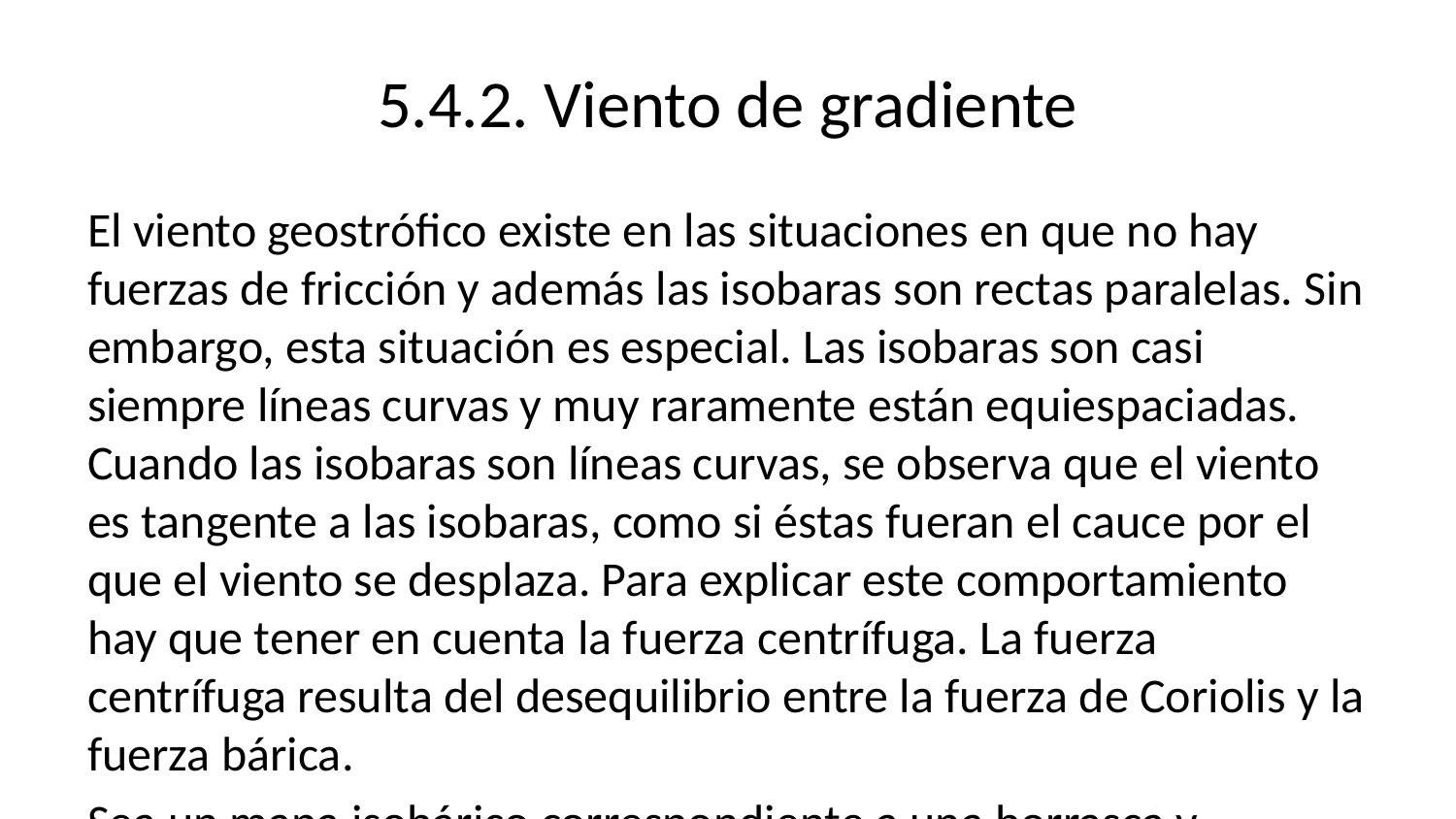

# 5.4.2. Viento de gradiente
El viento geostrófico existe en las situaciones en que no hay fuerzas de fricción y además las isobaras son rectas paralelas. Sin embargo, esta situación es especial. Las isobaras son casi siempre líneas curvas y muy raramente están equiespaciadas. Cuando las isobaras son líneas curvas, se observa que el viento es tangente a las isobaras, como si éstas fueran el cauce por el que el viento se desplaza. Para explicar este comportamiento hay que tener en cuenta la fuerza centrífuga. La fuerza centrífuga resulta del desequilibrio entre la fuerza de Coriolis y la fuerza bárica.
Sea un mapa isobárico correspondiente a una borrasca y supongamos para simplificar que las isobaras son circulares. La fuerza del gradiente de presión está dirigida hacia el centro de la borrasca. Como hemos visto, el aire se desplaza dejando las bajas presiones a la izquierda, esto es, hacia abajo en la figura 5.10a). La fuerza de Coriolis está dirigida hacia la derecha (en el hemisferio norte) y, por lo tanto, en dirección contraria al gradiente horizontal de presión. Como el viento al seguir la dirección de las isobaras describe una trayectoria curva, está sometido a la fuerza centrífuga dirigida en la dirección del centro de curvatura y en sentido hacia fuera. Cuando se alcanza el equilibrio, la resultante de todas las fuerzas es nula y la velocidad del aire (V_R) es constante. Si nos fijamos en la figura 5.10a), la condición de equilibrio se expresa matemáticamente como:
[  F_p = F_C + R (5.11) ]
donde R es el radio de curvatura y (  ) es la fuerza centrífuga.
Desarrollando esta expresión obtenemos el viento del gradiente:
[   + 2ΩV_Rφ +  = 0 (5.12) ]
donde hacemos notar que (  < 0 ). Si R → ∞ se obtiene la expresión para el flujo geostrófico:
[ V_g =  2ρΩφ n ]
Si sustituimos la velocidad geostrófica en (5.12), se tiene que:
[  = V_g -  ]
La velocidad del viento de gradiente es, así, menor que en el caso del viento geostrófico, en el que no teníamos en cuenta la fuerza centrífuga.
Por lo tanto, en el caso de un sistema de baja presión, el viento del gradiente sopla paralelo a las isobaras con velocidad menor que la velocidad geostrófica (subgeostrófica) y en sentido contrario a las agujas del reloj (en el hemisferio norte).
Si se trata del campo isobárico correspondiente a un anticiclón, la fuerza del gradiente de presión está dirigida hacia afuera, ya que siempre va de alta a baja presión. La dirección de viento deja la baja presión a la izquierda y la fuerza de Coriolis se dirige a la derecha, ver figura 5.10b). En este caso la fuerza centrífuga se suma al gradiente de presión y el equilibrio de las fuerzas es:
[  F_p = F_C - R (5.13) ]
de donde se obtiene que la velocidad del gradiente es:
[  = V_g +  ]
Así pues, en un anticiclón la velocidad del viento es supergeostrófica ((V_R > V_G)), tiene la dirección paralela a las isobaras y gira en el sentido de las agujas del reloj. Naturalmente, en el hemisferio sur el sentido de rotación del viento en las borrascas y en los anticiclones se invierte.
La velocidad del viento de gradiente, indicada como (V_R), resulta ser muy próxima en magnitud a la del viento geostrófico (V_g), excepto en los casos en que el radio de curvatura R de las isobaras sea muy pequeño y la velocidad de los vientos muy elevada.
Cerca del ecuador la componente de Coriolis es despreciable y el viento tiene que ser resultado del equilibrio entre la fuerza bárica y la fuerza centrífuga. En este caso, el movimiento se denomina ciclostrófico. Este equilibrio solo es posible cuando la fuerza de presión y la fuerza centrífuga tienen sentido contrario, es decir, en las borrascas. En un anticiclón no hay posibilidad de equilibrio, porque ambas fuerzas se dirigen en el mismo sentido, lo que implica que en el ecuador no puede haber anticiclones.
También se da este equilibrio de fuerzas en algunos flujos de tamaño de escala pequeño, como es el caso de los tornados, las trombas marinas (columnas de agua en rotación generadas por tornados sobre el mar) y remolinos de polvo, en los cuales la fuerza de Coriolis es despreciable. La ausencia de fuerza de Coriolis, que es la que impone el sentido de giro, permite que el viento ciclostrófico pueda darse en ambos sentidos, pero siempre alrededor de una baja presión.
Los tornados tienen típicamente circulación ciclónica, dado que los ciclones de tamaño medio que los originan tienen esta dirección de giro, pero se pueden observar trombas de agua y remolinos de polvo con sentido de giro tanto ciclónico como anticiclónico.